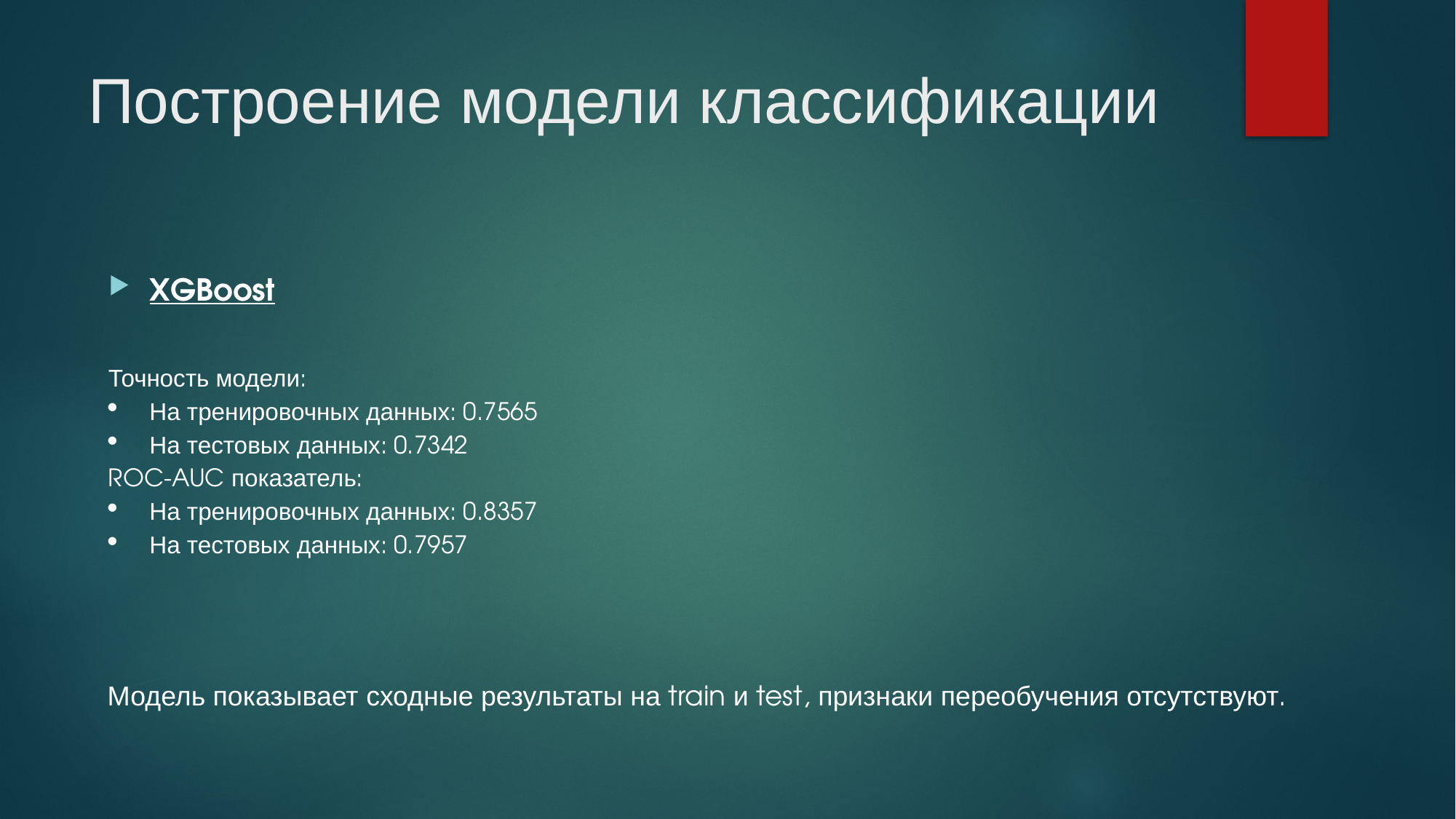

# Построение модели классификации
XGBoost
Точность модели:
На тренировочных данных: 0.7565
На тестовых данных: 0.7342
ROC-AUC показатель:
На тренировочных данных: 0.8357
На тестовых данных: 0.7957
Модель показывает сходные результаты на train и test, признаки переобучения отсутствуют.